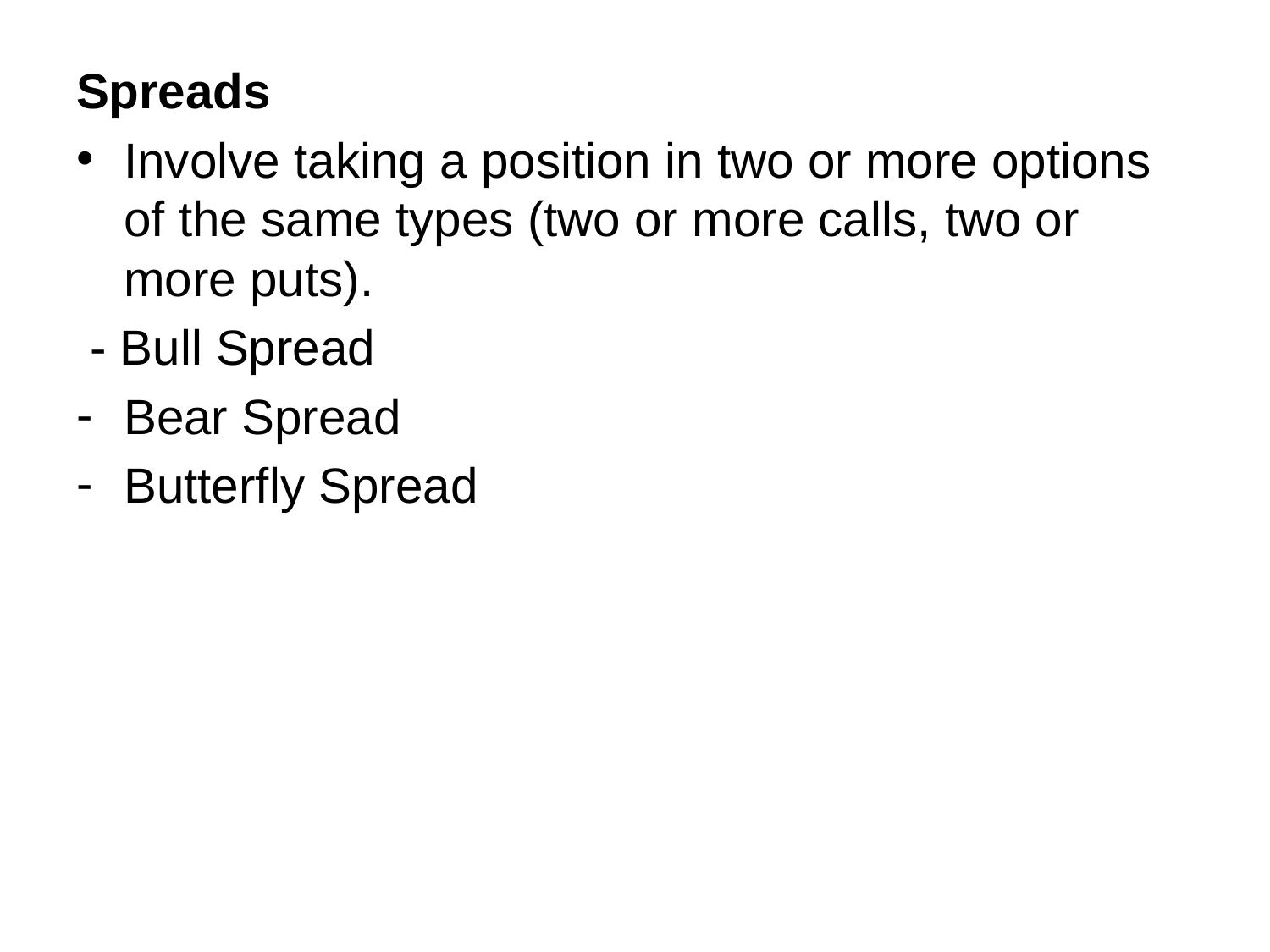

Spreads
Involve taking a position in two or more options of the same types (two or more calls, two or more puts).
 - Bull Spread
Bear Spread
Butterfly Spread